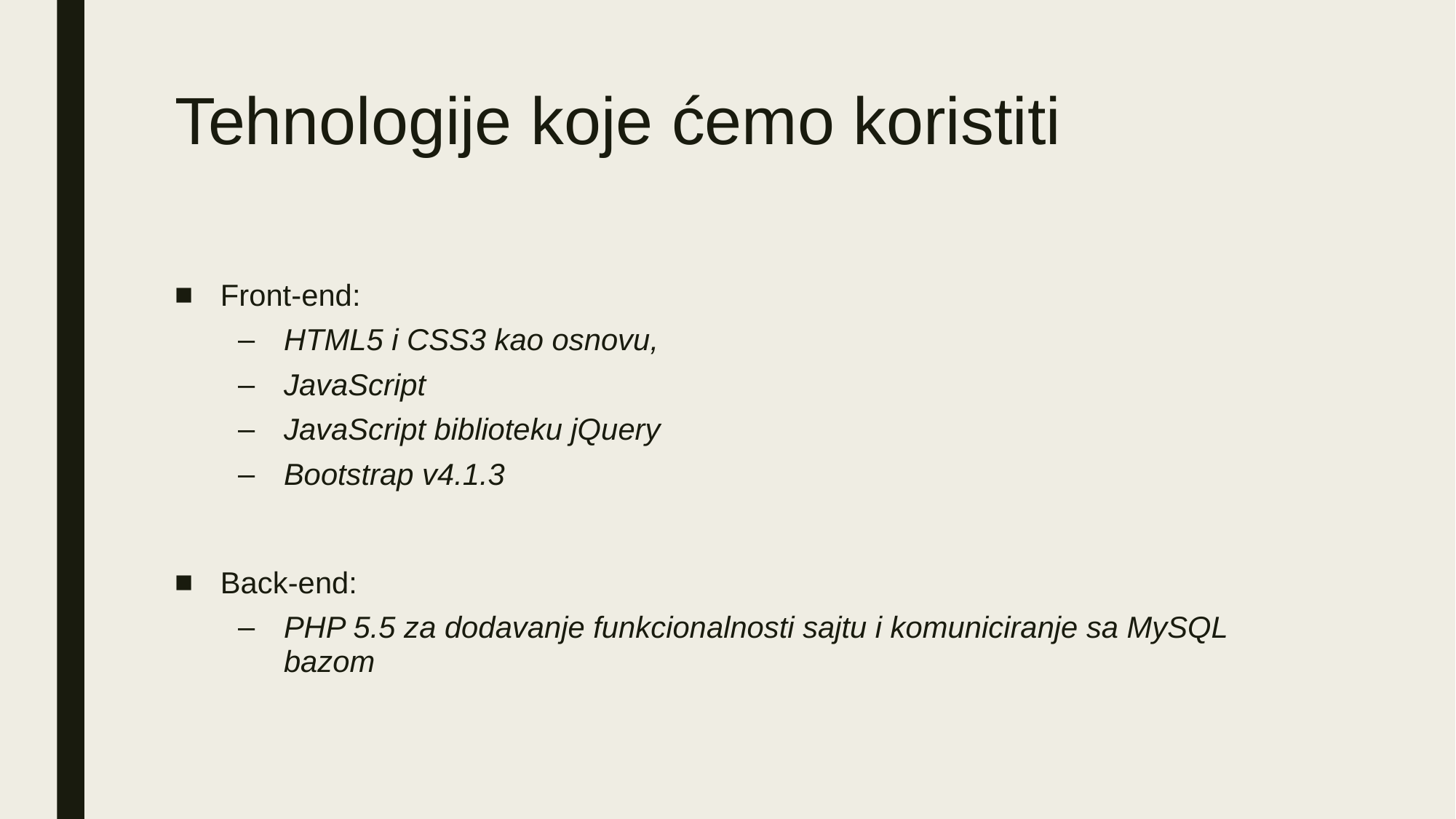

# Tehnologije koje ćemo koristiti
Front-end:
HTML5 i CSS3 kao osnovu,
JavaScript
JavaScript biblioteku jQuery
Bootstrap v4.1.3

Back-end:
PHP 5.5 za dodavanje funkcionalnosti sajtu i komuniciranje sa MySQL bazom